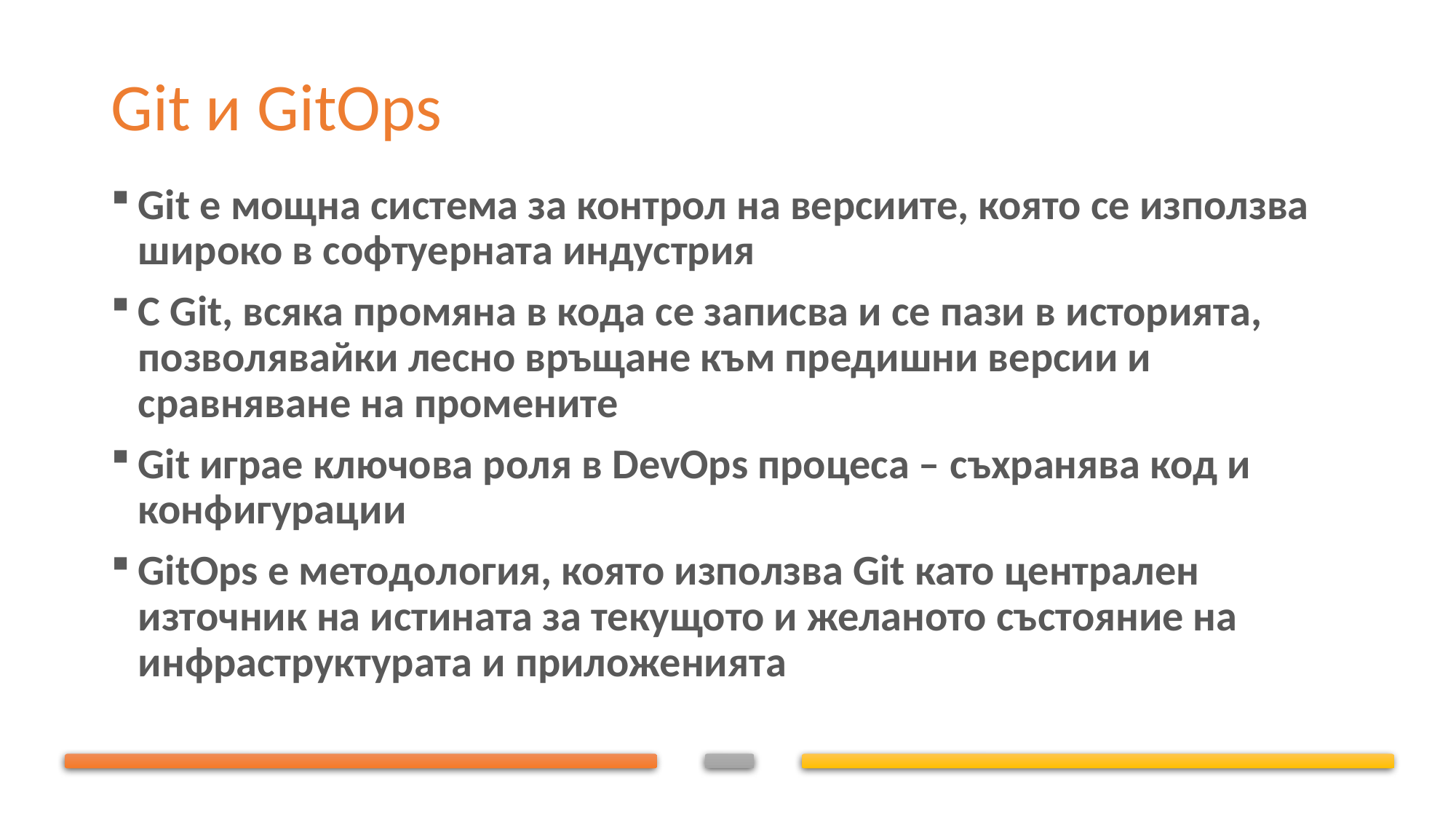

# Git и GitOps
Git е мощна система за контрол на версиите, която се използва широко в софтуерната индустрия
С Git, всяка промяна в кода се записва и се пази в историята, позволявайки лесно връщане към предишни версии и сравняване на промените
Git играе ключова роля в DevOps процеса – съхранява код и конфигурации
GitOps е методология, която използва Git като централен източник на истината за текущото и желаното състояние на инфраструктурата и приложенията